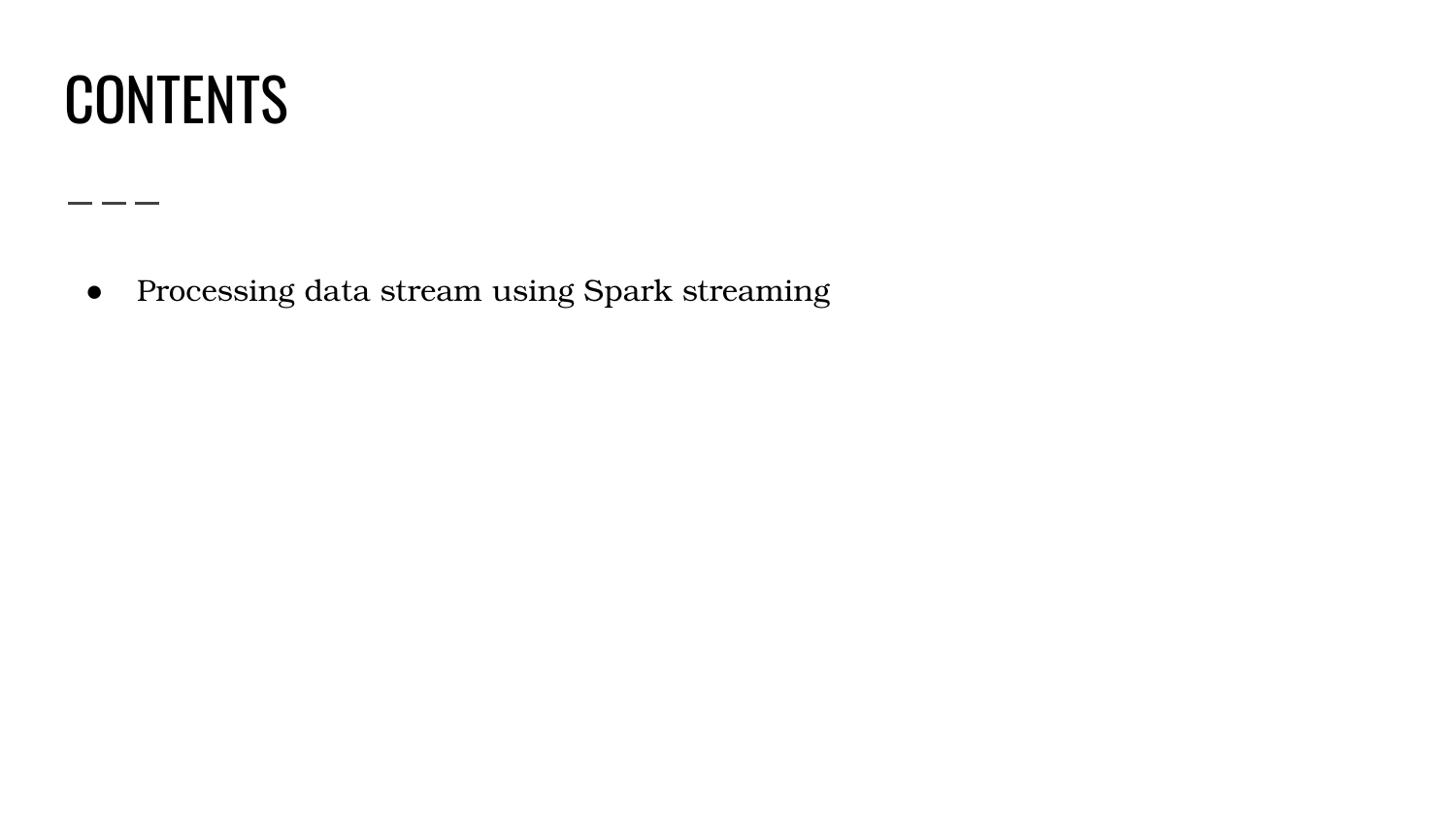

# CONTENTS
Processing data stream using Spark streaming